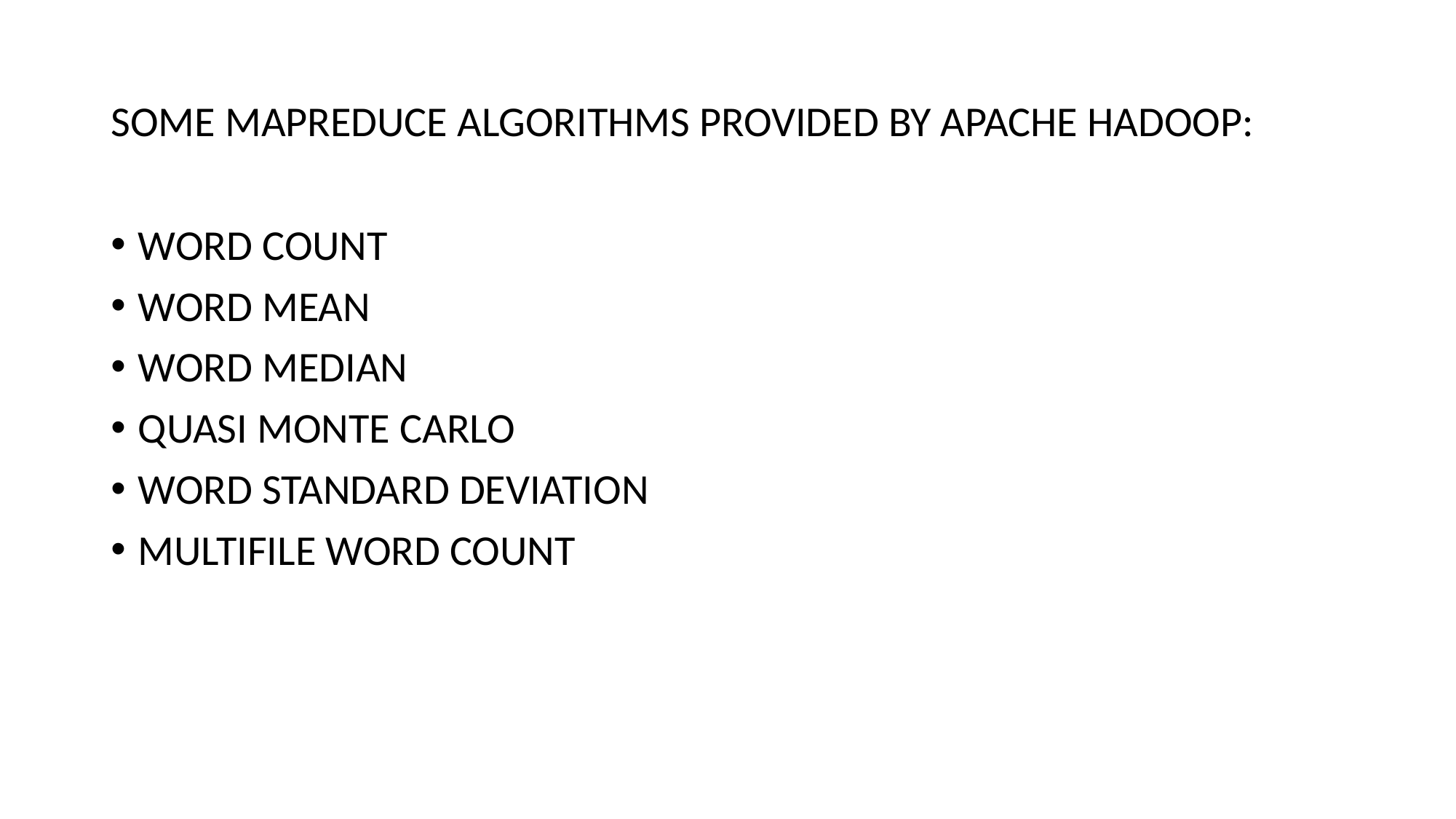

# SOME MAPREDUCE ALGORITHMS PROVIDED BY APACHE HADOOP:
WORD COUNT
WORD MEAN
WORD MEDIAN
QUASI MONTE CARLO
WORD STANDARD DEVIATION
MULTIFILE WORD COUNT